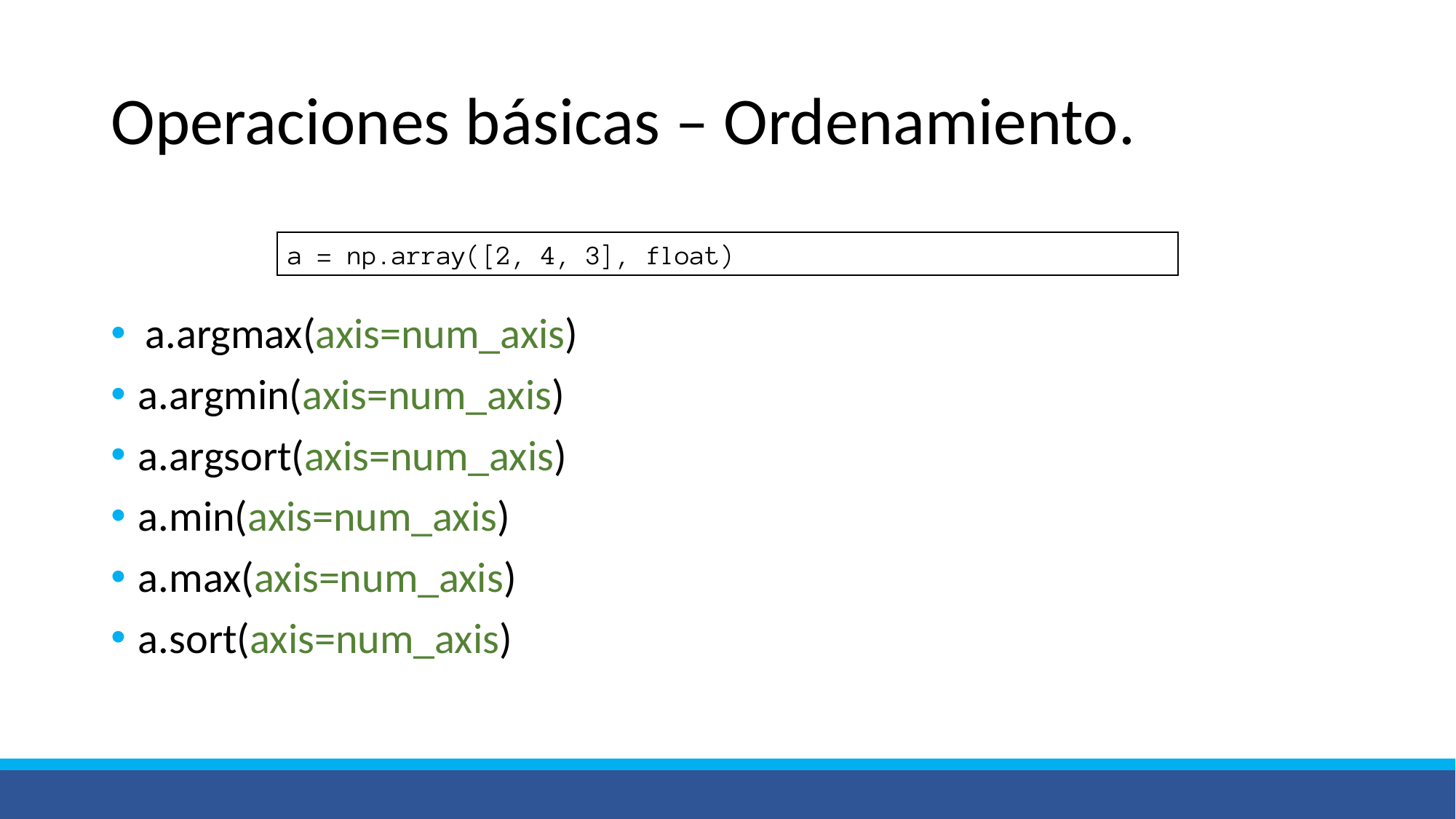

# Operaciones básicas – Ordenamiento.
a = np.array([2, 4, 3], float)
a.argmax(axis=num_axis)
a.argmin(axis=num_axis)
a.argsort(axis=num_axis)
a.min(axis=num_axis)
a.max(axis=num_axis)
a.sort(axis=num_axis)